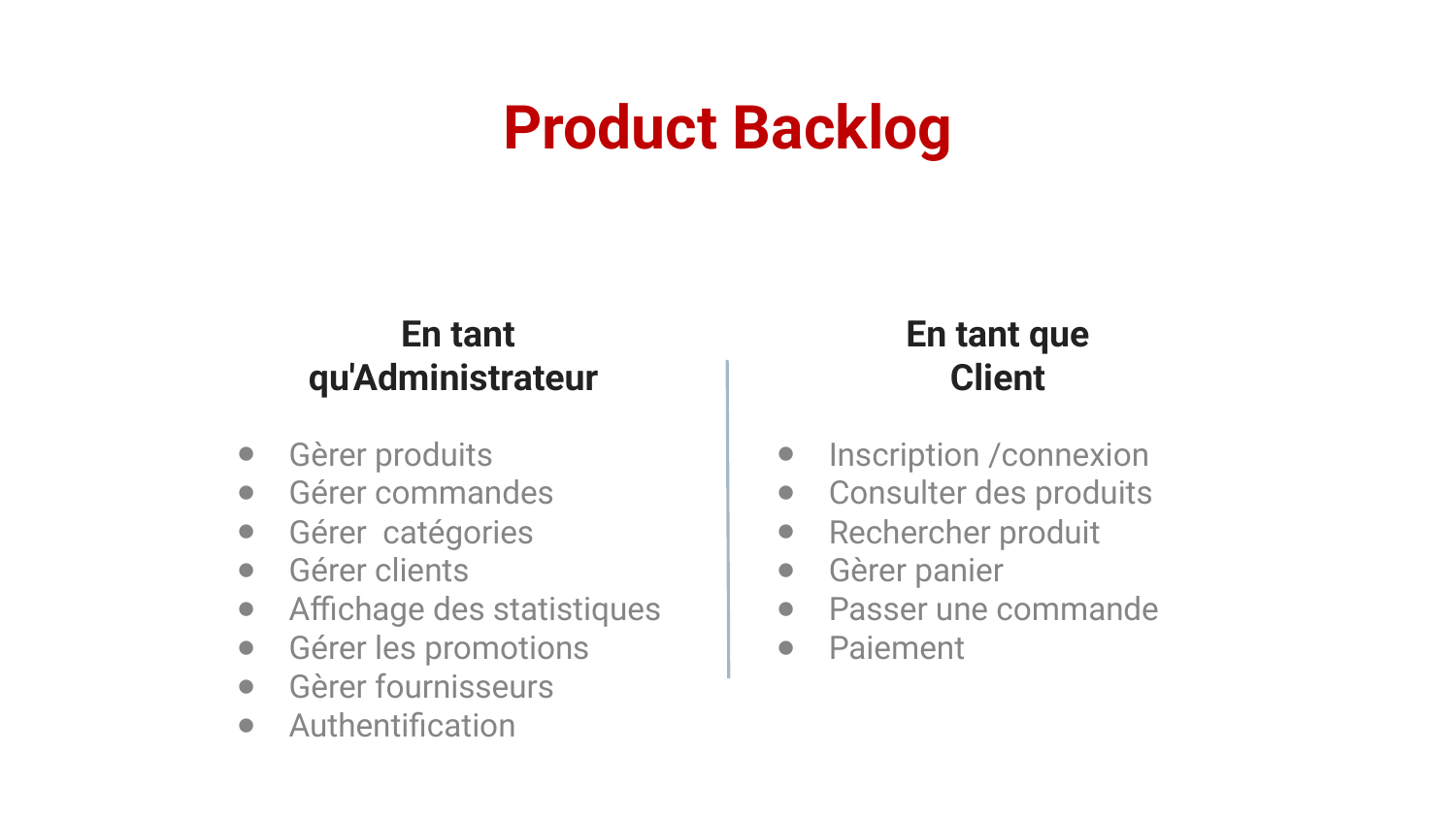

# Product Backlog

En tant qu'Administrateur
En tant que
Client
Gèrer produits
Gérer commandes
Gérer  catégories
Gérer clients
Affichage des statistiques
Gérer les promotions
Gèrer fournisseurs
Authentification

Inscription /connexion
Consulter des produits
Rechercher produit
Gèrer panier
Passer une commande
Paiement